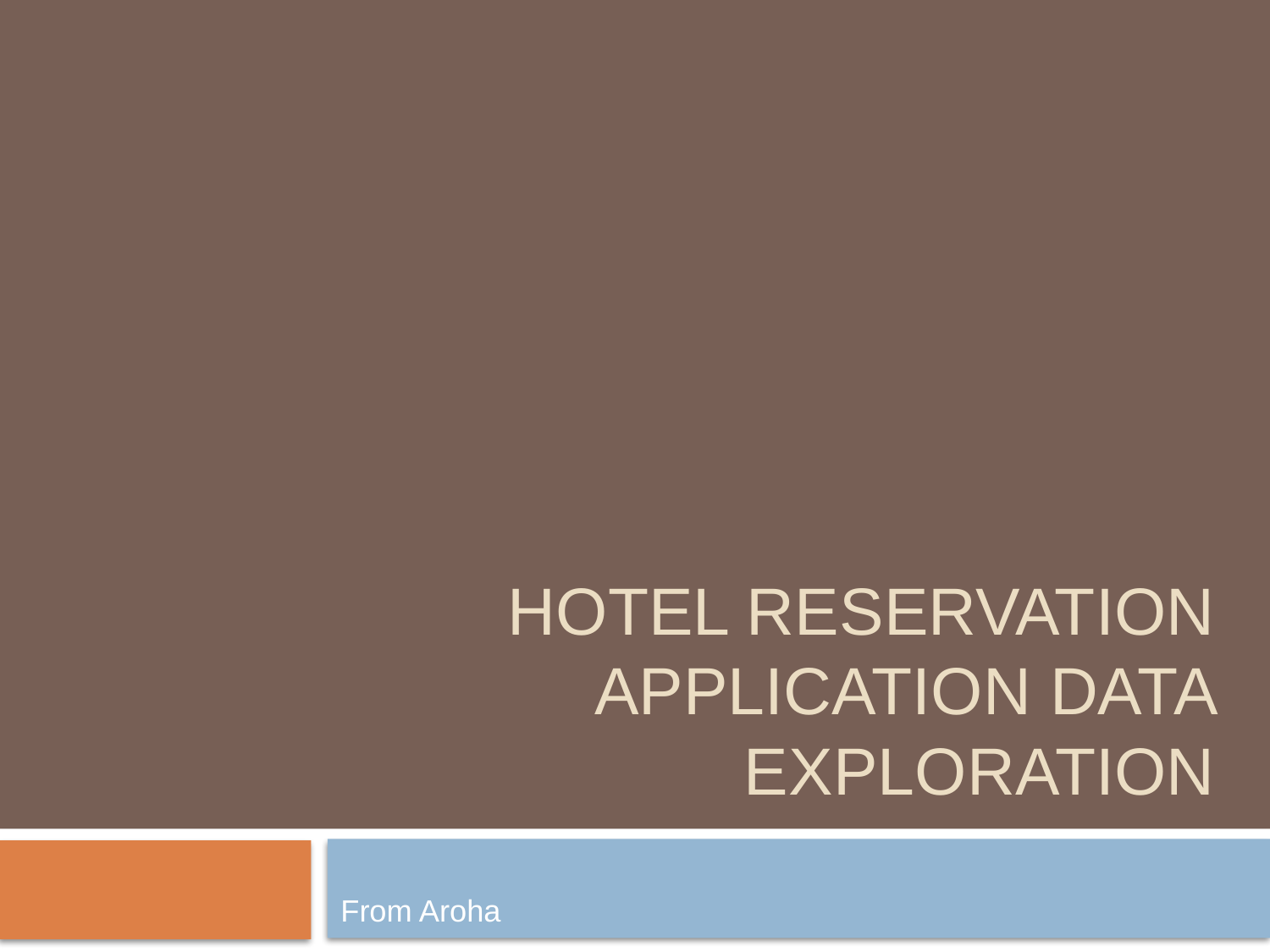

# Hotel reservation application data exploration

From Aroha